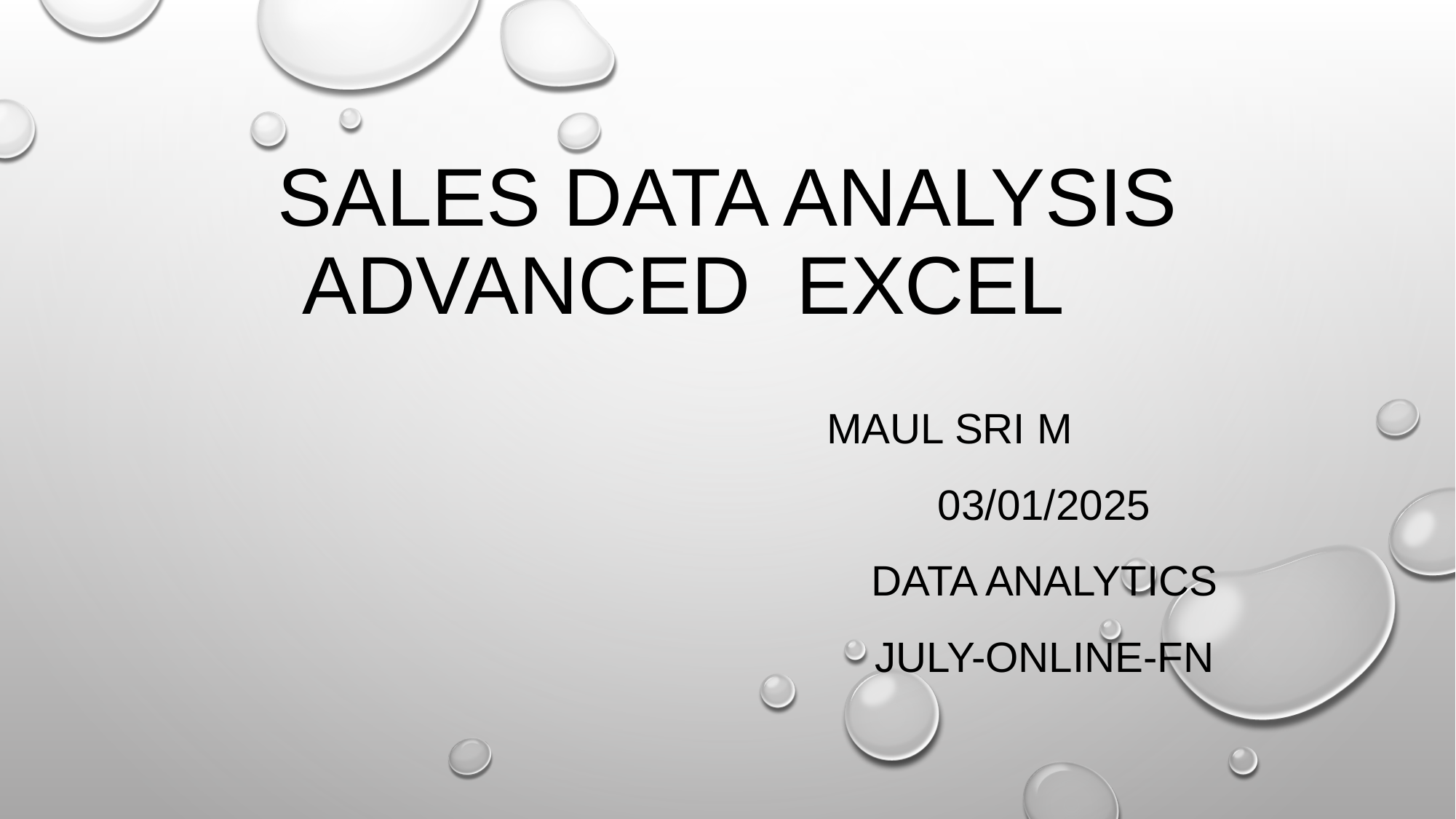

# SALES DATA ANALYSIS ADVANCED  EXCEl
MAUL SRI M
03/01/2025
DATA ANALYTICS
JULY-ONLINE-FN